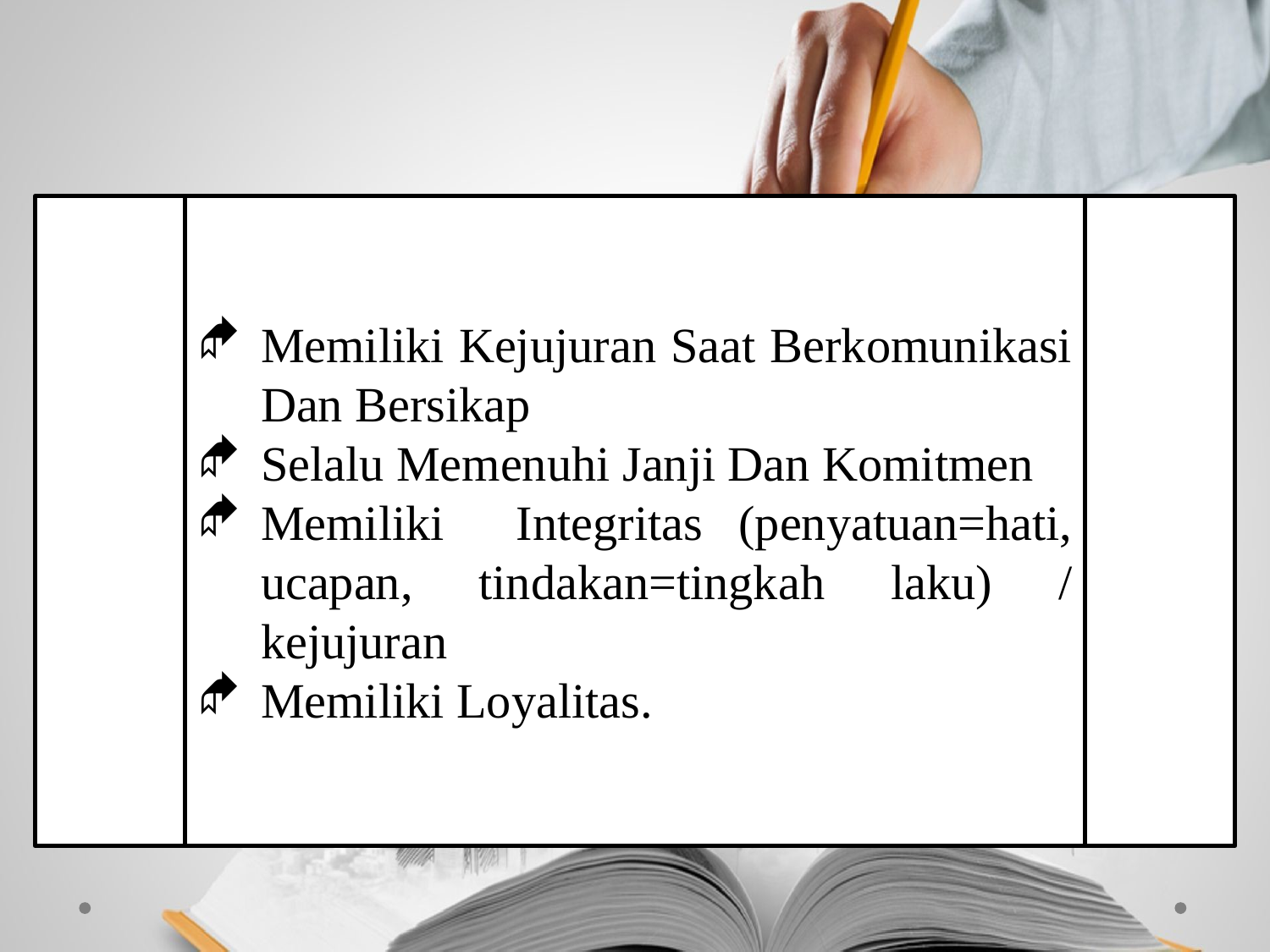

# Prinsip Etika Bisnis
Memiliki Kejujuran Saat Berkomunikasi Dan Bersikap
Selalu Memenuhi Janji Dan Komitmen
Memiliki  Integritas (penyatuan=hati, ucapan, tindakan=tingkah laku) / kejujuran
Memiliki Loyalitas.